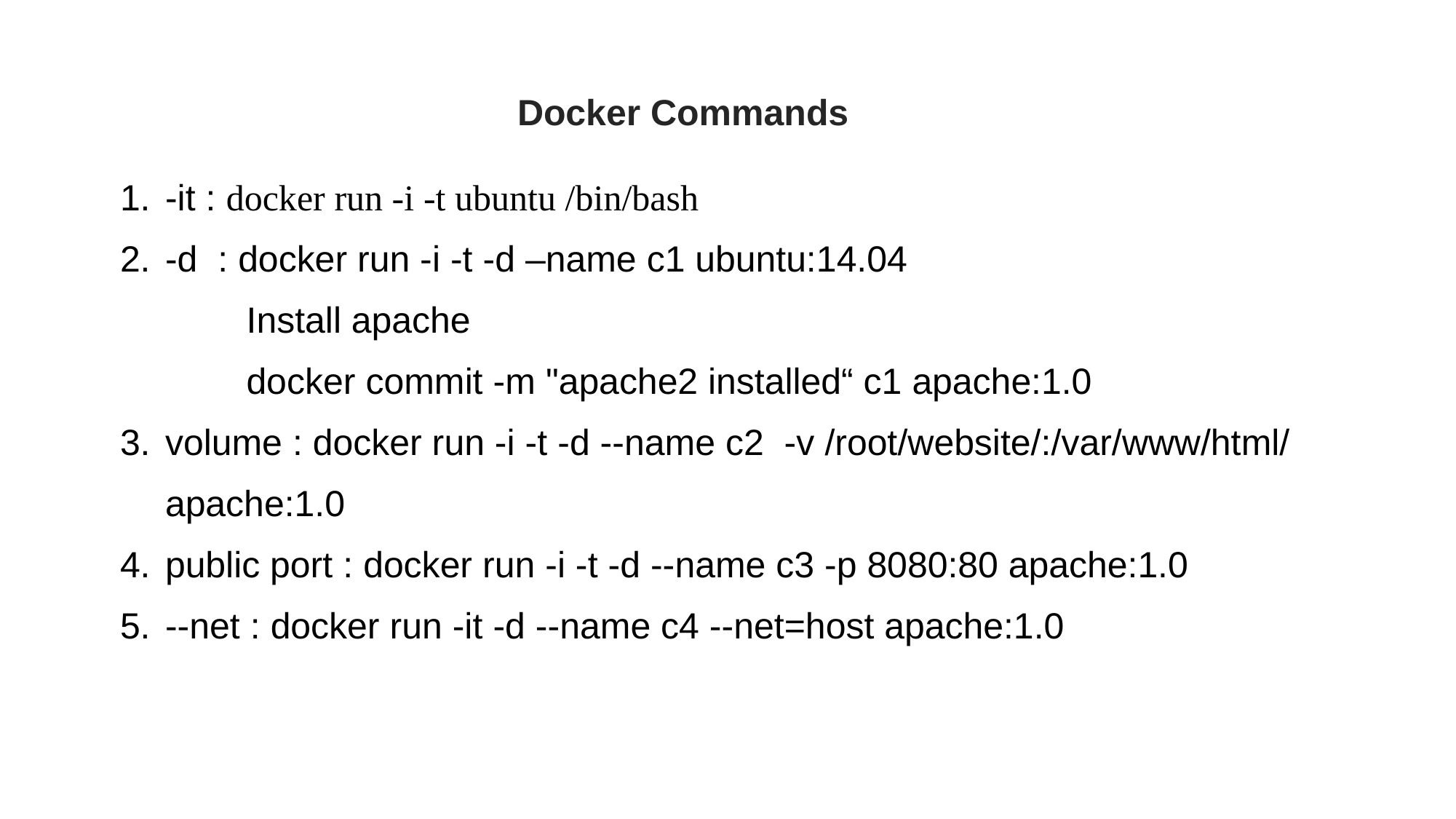

Docker Commands

-it : docker run -i -t ubuntu /bin/bash
-d  : docker run -i -t -d –name c1 ubuntu:14.04
        Install apache
        docker commit -m "apache2 installed“ c1 apache:1.0
volume : docker run -i -t -d --name c2  -v /root/website/:/var/www/html/  apache:1.0
public port : docker run -i -t -d --name c3 -p 8080:80 apache:1.0
--net : docker run -it -d --name c4 --net=host apache:1.0